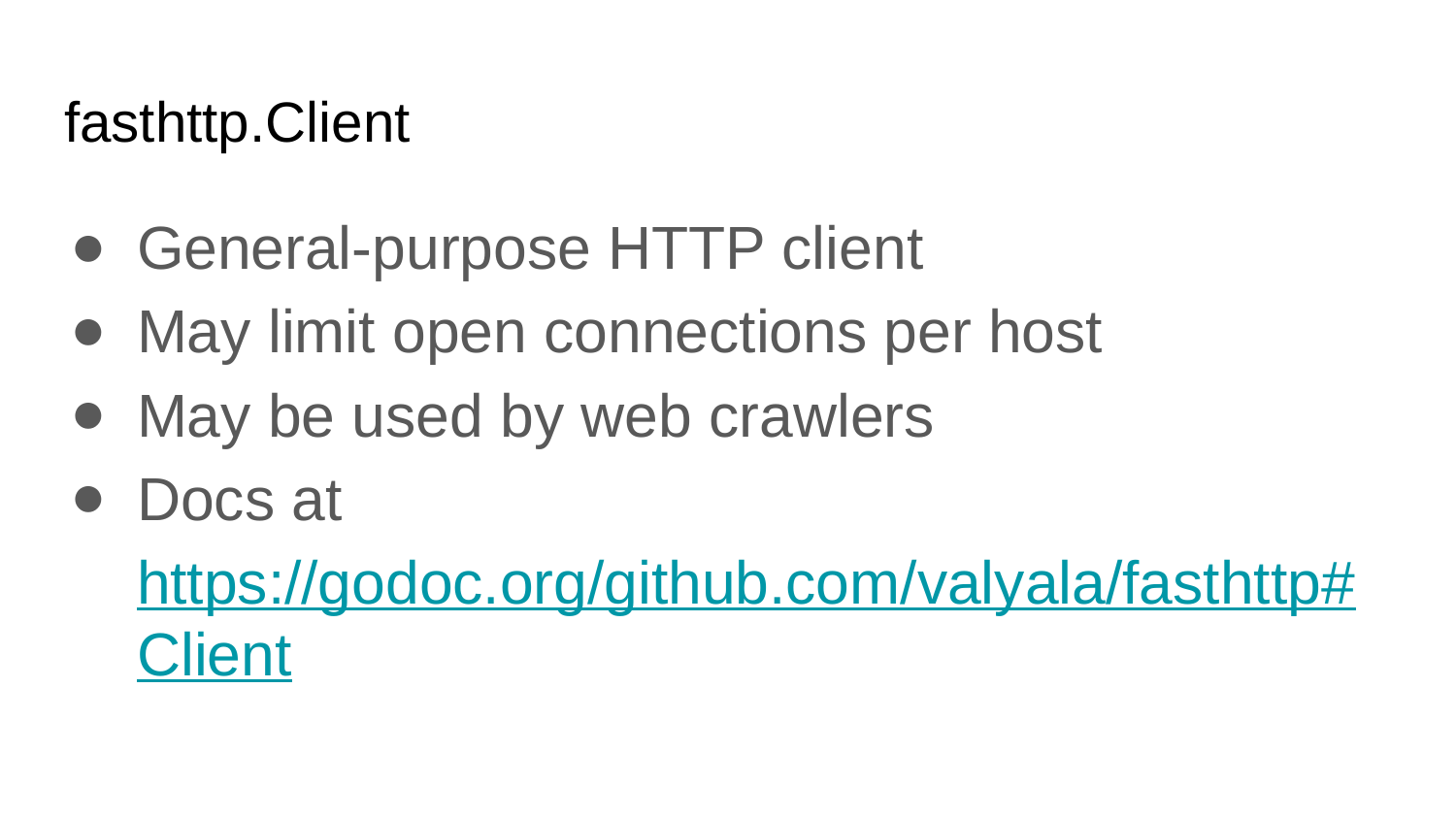

# fasthttp.Client
General-purpose HTTP client
May limit open connections per host
May be used by web crawlers
Docs at https://godoc.org/github.com/valyala/fasthttp#Client